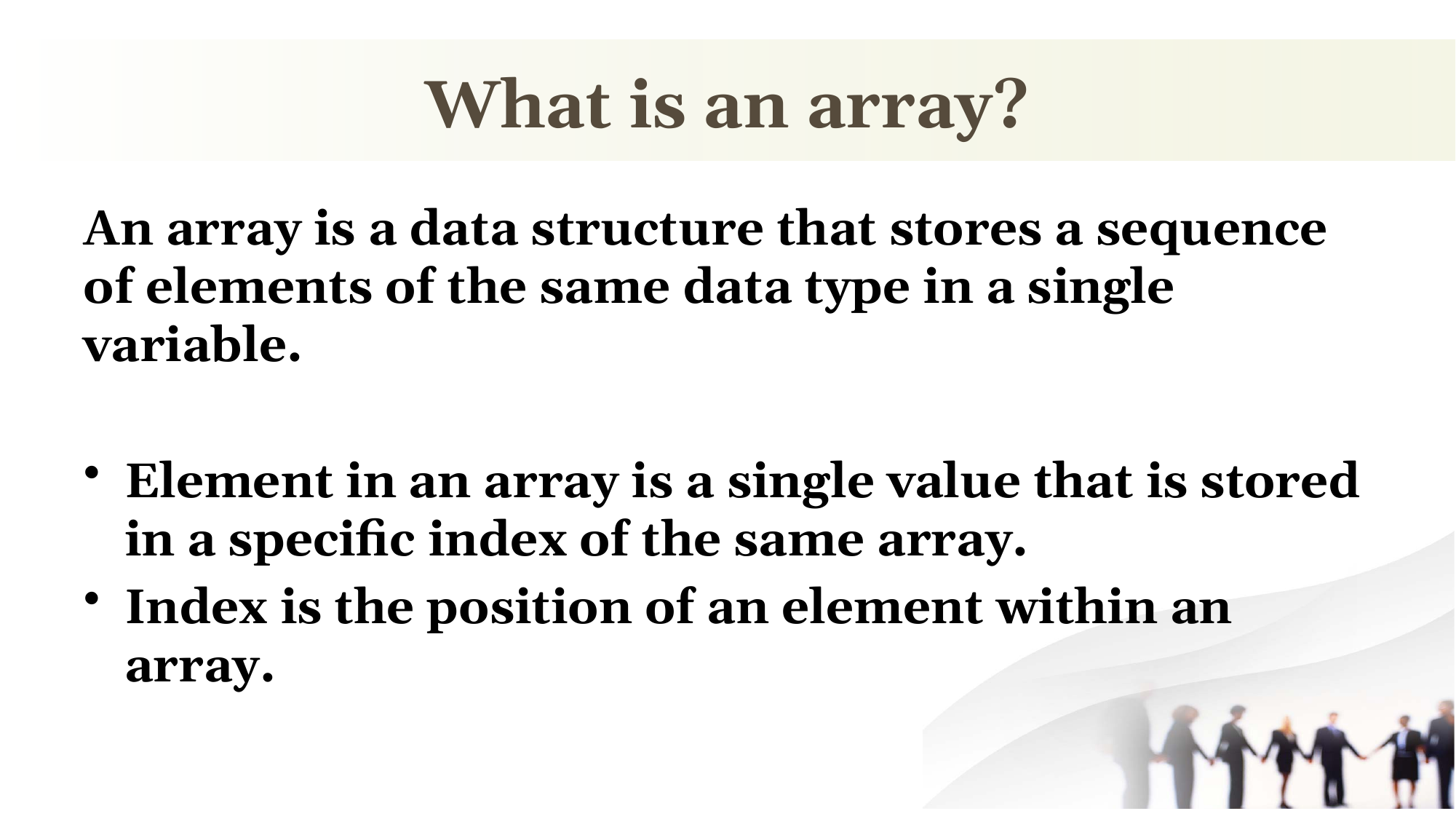

# What is an array?
An array is a data structure that stores a sequence of elements of the same data type in a single variable.

Element in an array is a single value that is stored in a specific index of the same array.
Index is the position of an element within an array.